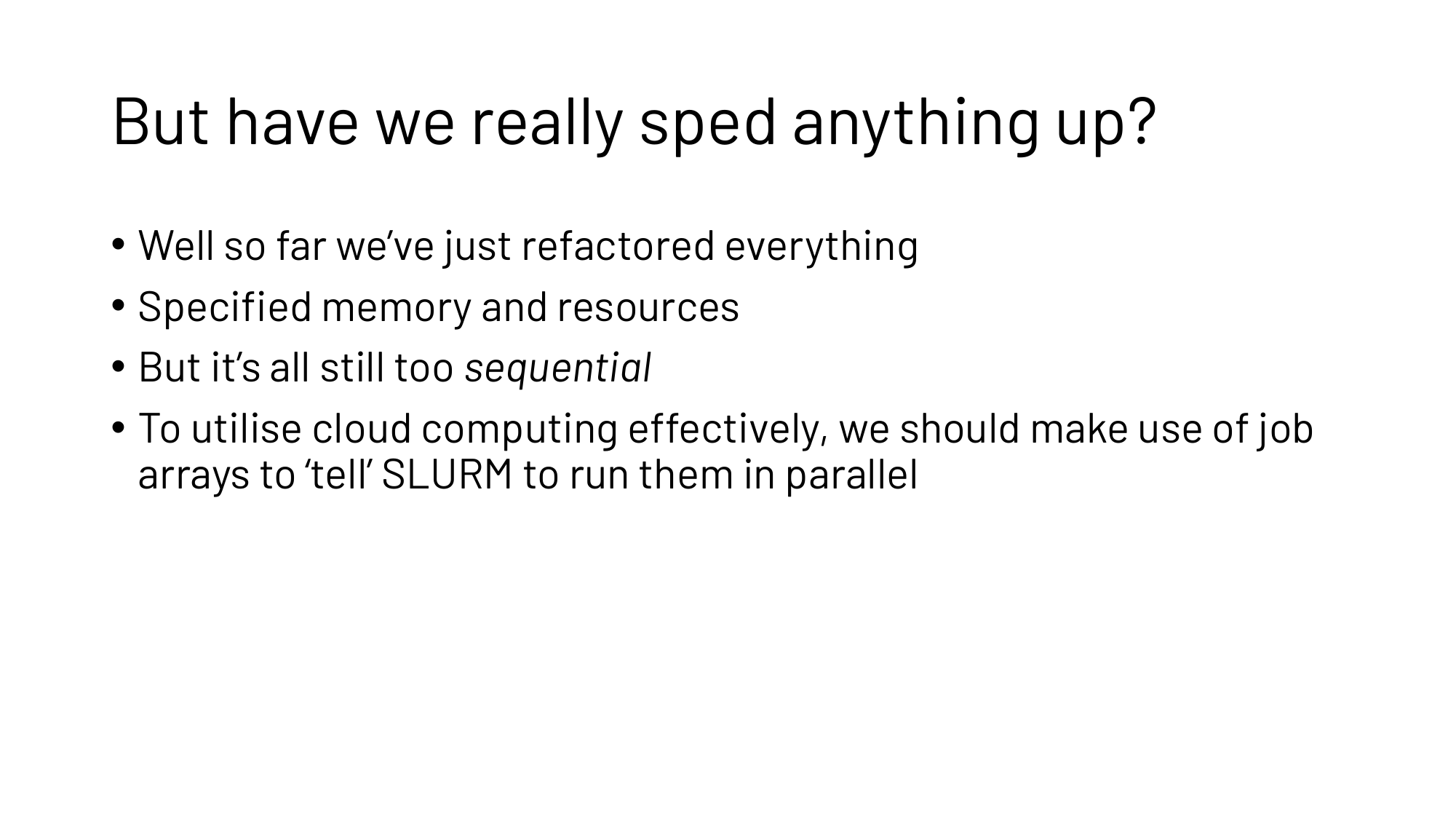

# But have we really sped anything up?
Well so far we’ve just refactored everything
Specified memory and resources
But it’s all still too sequential
To utilise cloud computing effectively, we should make use of job arrays to ‘tell’ SLURM to run them in parallel